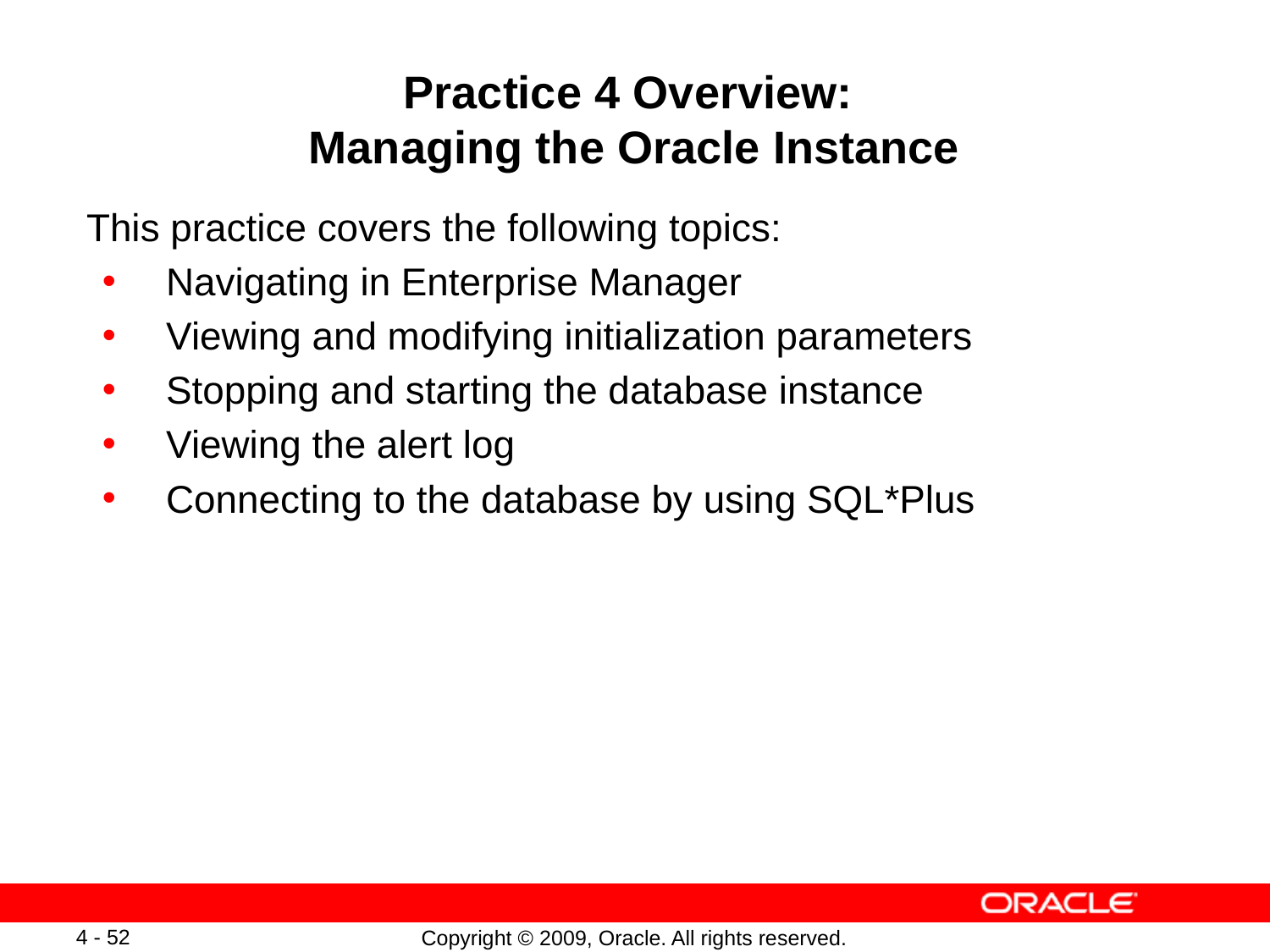

# Practice 4 Overview: Managing the Oracle Instance
This practice covers the following topics:
Navigating in Enterprise Manager
Viewing and modifying initialization parameters
Stopping and starting the database instance
Viewing the alert log
Connecting to the database by using SQL*Plus